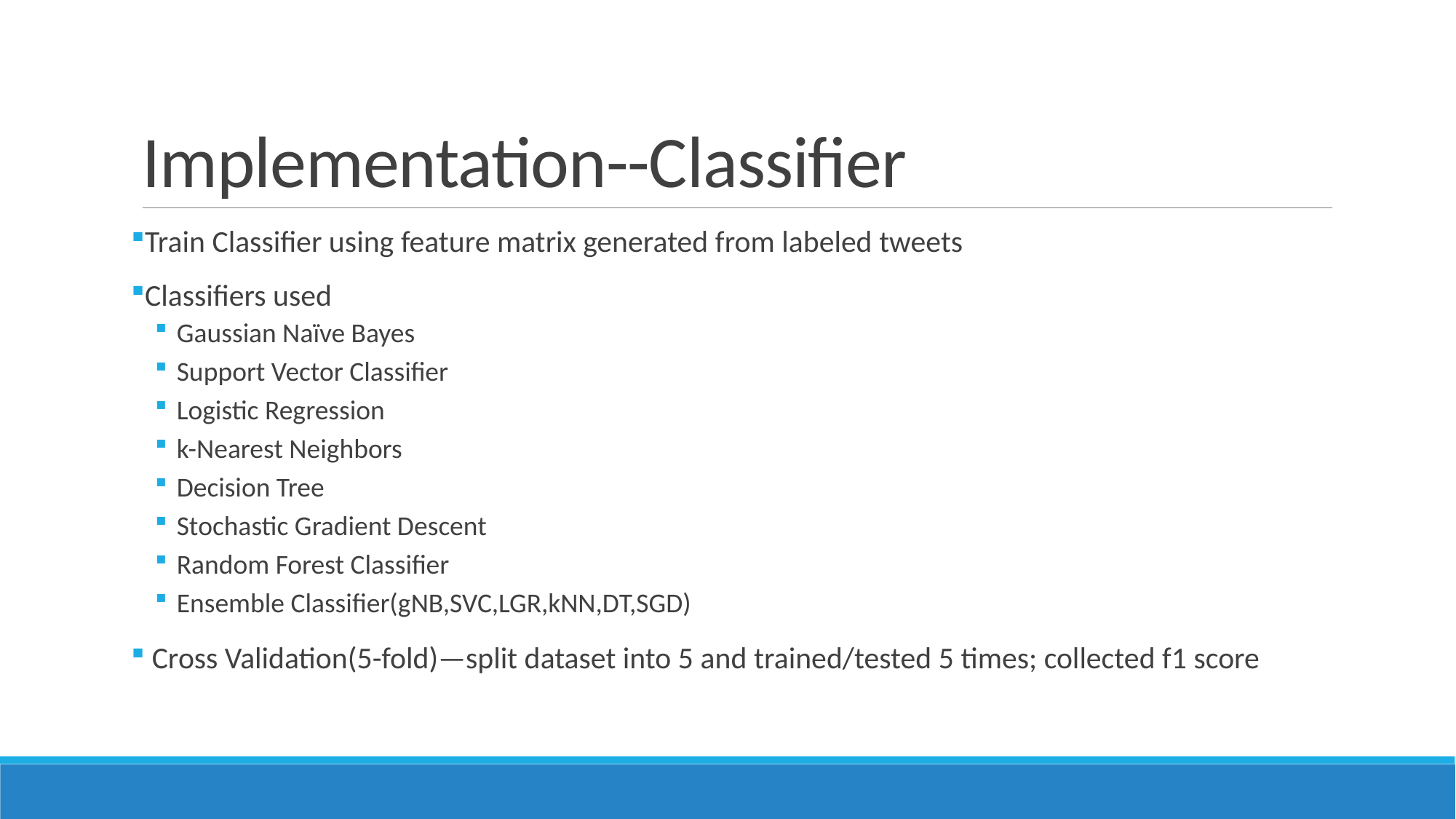

# Implementation--Classifier
Train Classifier using feature matrix generated from labeled tweets
Classifiers used
Gaussian Naïve Bayes
Support Vector Classifier
Logistic Regression
k-Nearest Neighbors
Decision Tree
Stochastic Gradient Descent
Random Forest Classifier
Ensemble Classifier(gNB,SVC,LGR,kNN,DT,SGD)
 Cross Validation(5-fold)—split dataset into 5 and trained/tested 5 times; collected f1 score